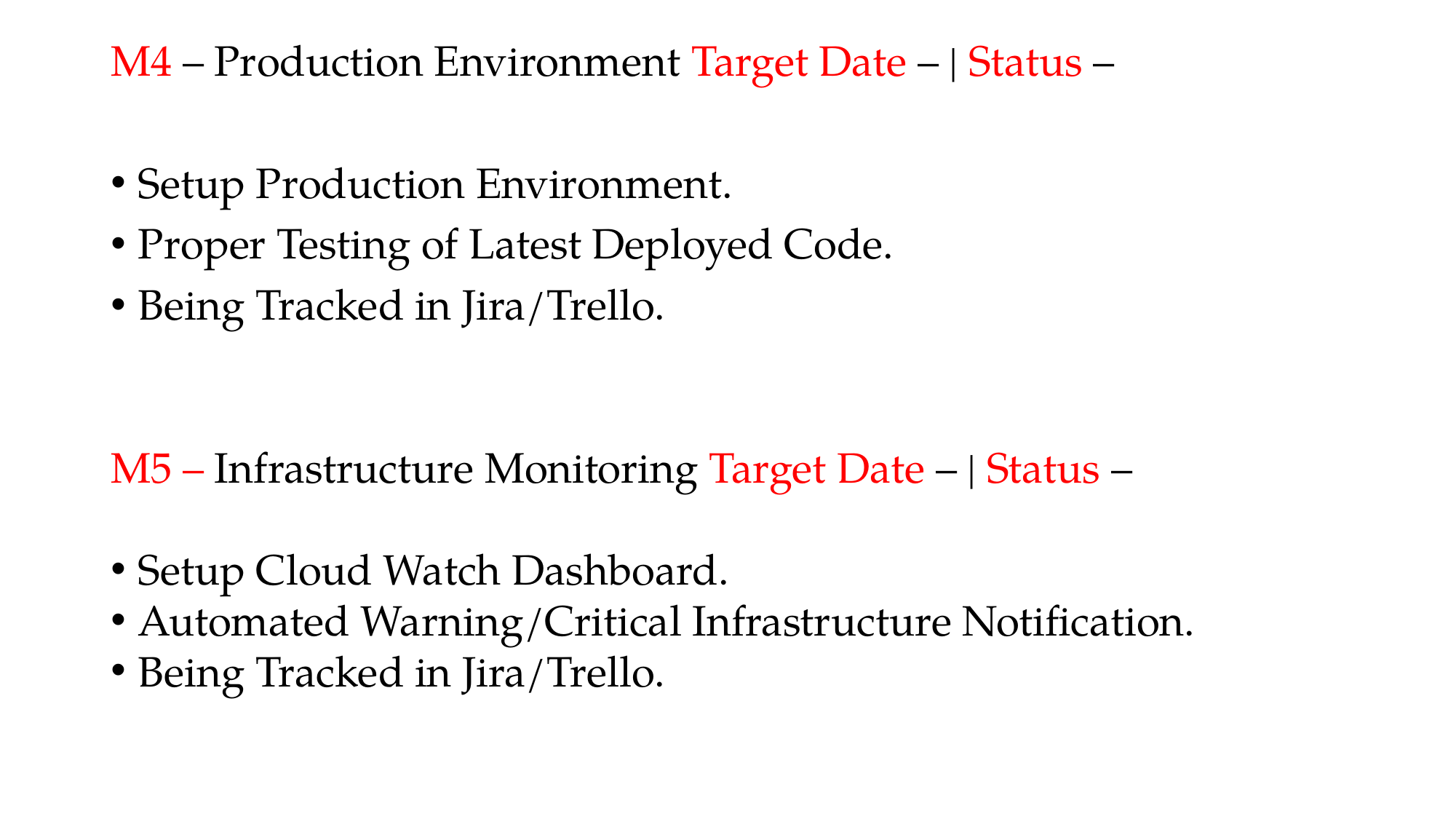

M4 – Production Environment Target Date – | Status –

Setup Production Environment.
Proper Testing of Latest Deployed Code.
Being Tracked in Jira/Trello.

M5 – Infrastructure Monitoring Target Date – | Status –

Setup Cloud Watch Dashboard.
Automated Warning/Critical Infrastructure Notification.
Being Tracked in Jira/Trello.